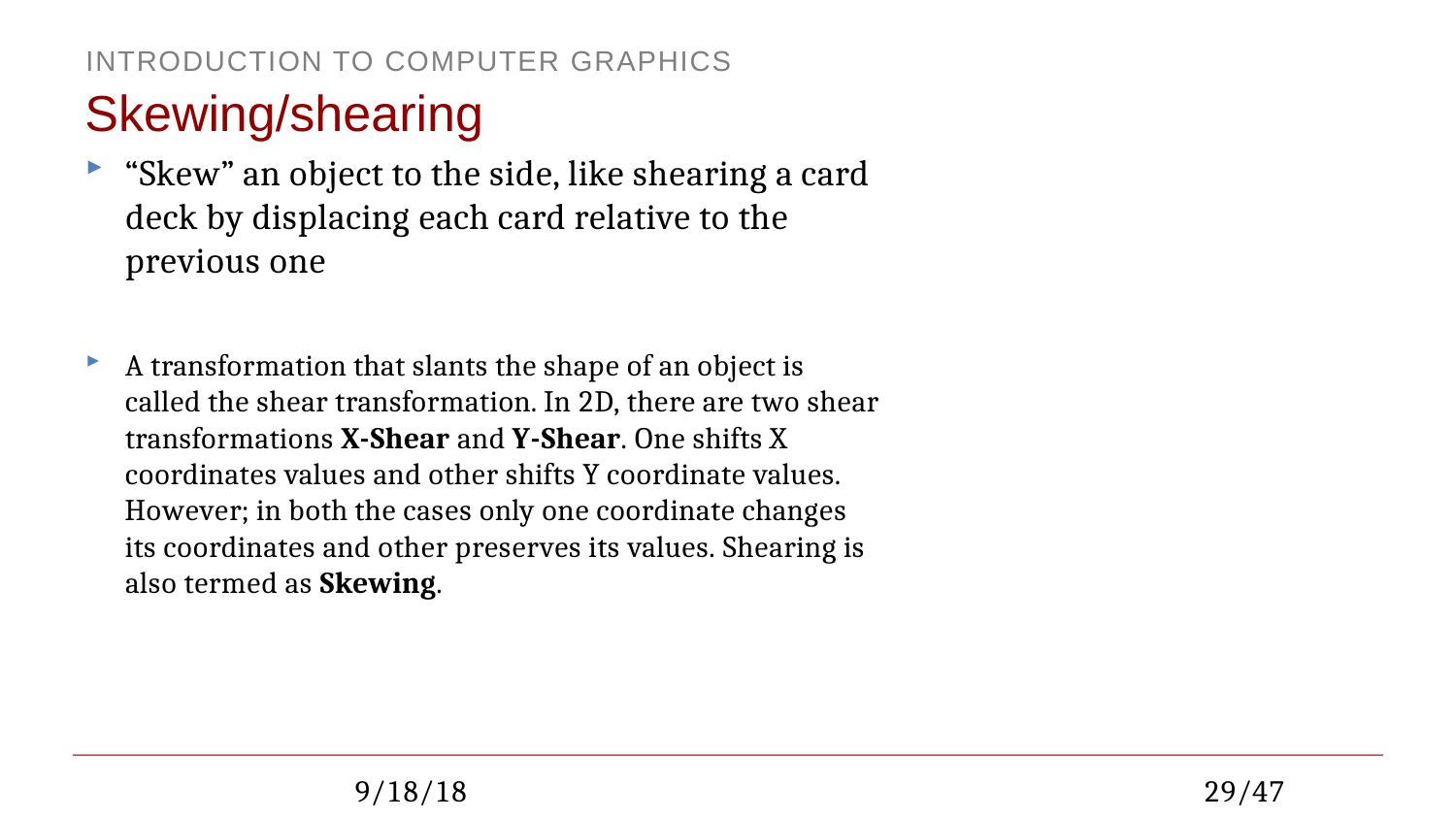

# Skewing/shearing
“Skew” an object to the side, like shearing a card deck by displacing each card relative to the previous one

A transformation that slants the shape of an object is called the shear transformation. In 2D, there are two shear transformations X-Shear and Y-Shear. One shifts X coordinates values and other shifts Y coordinate values. However; in both the cases only one coordinate changes its coordinates and other preserves its values. Shearing is also termed as Skewing.

9/18/18
29/47